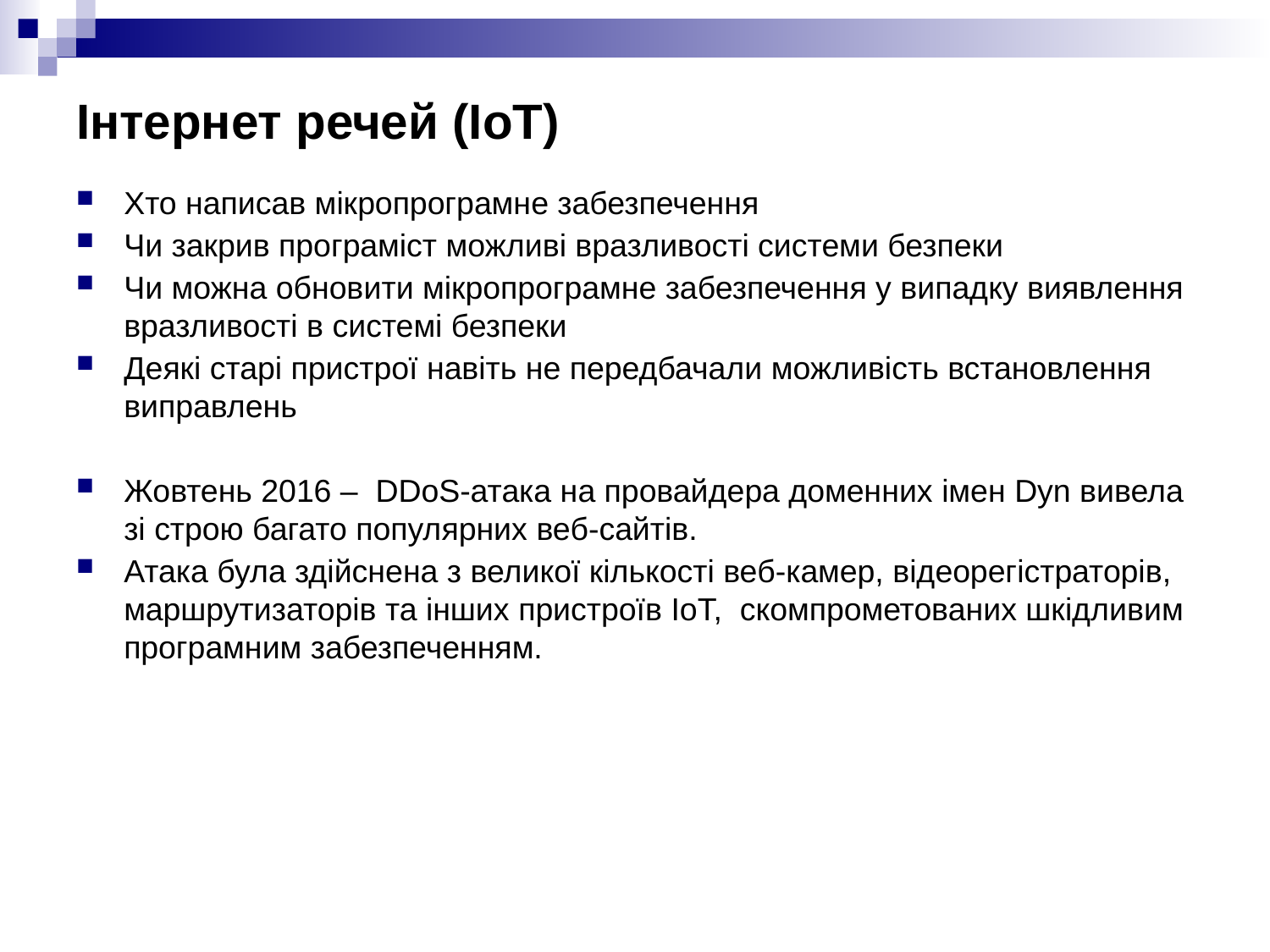

# Інтернет речей (IoT)
Хто написав мікропрограмне забезпечення
Чи закрив програміст можливі вразливості системи безпеки
Чи можна обновити мікропрограмне забезпечення у випадку виявлення вразливості в системі безпеки
Деякі старі пристрої навіть не передбачали можливість встановлення виправлень

Жовтень 2016 –  DDoS-атака на провайдера доменних імен Dyn вивела зі строю багато популярних веб-сайтів.
Атака була здійснена з великої кількості веб-камер, відеорегістраторів, маршрутизаторів та інших пристроїв IoT,  скомпрометованих шкідливим програмним забезпеченням.